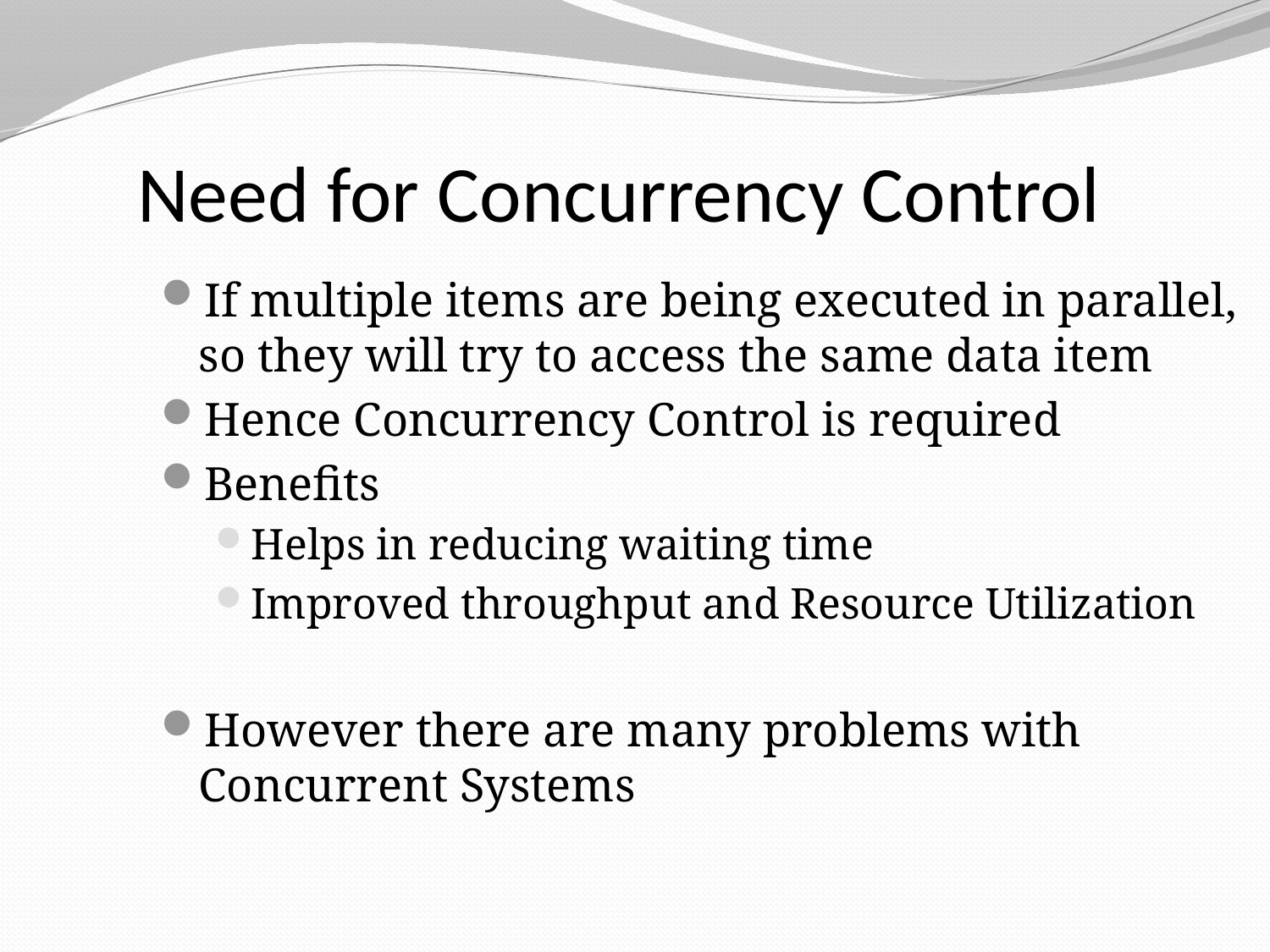

Need for Concurrency Control
If multiple items are being executed in parallel, so they will try to access the same data item
Hence Concurrency Control is required
Benefits
Helps in reducing waiting time
Improved throughput and Resource Utilization

However there are many problems with Concurrent Systems